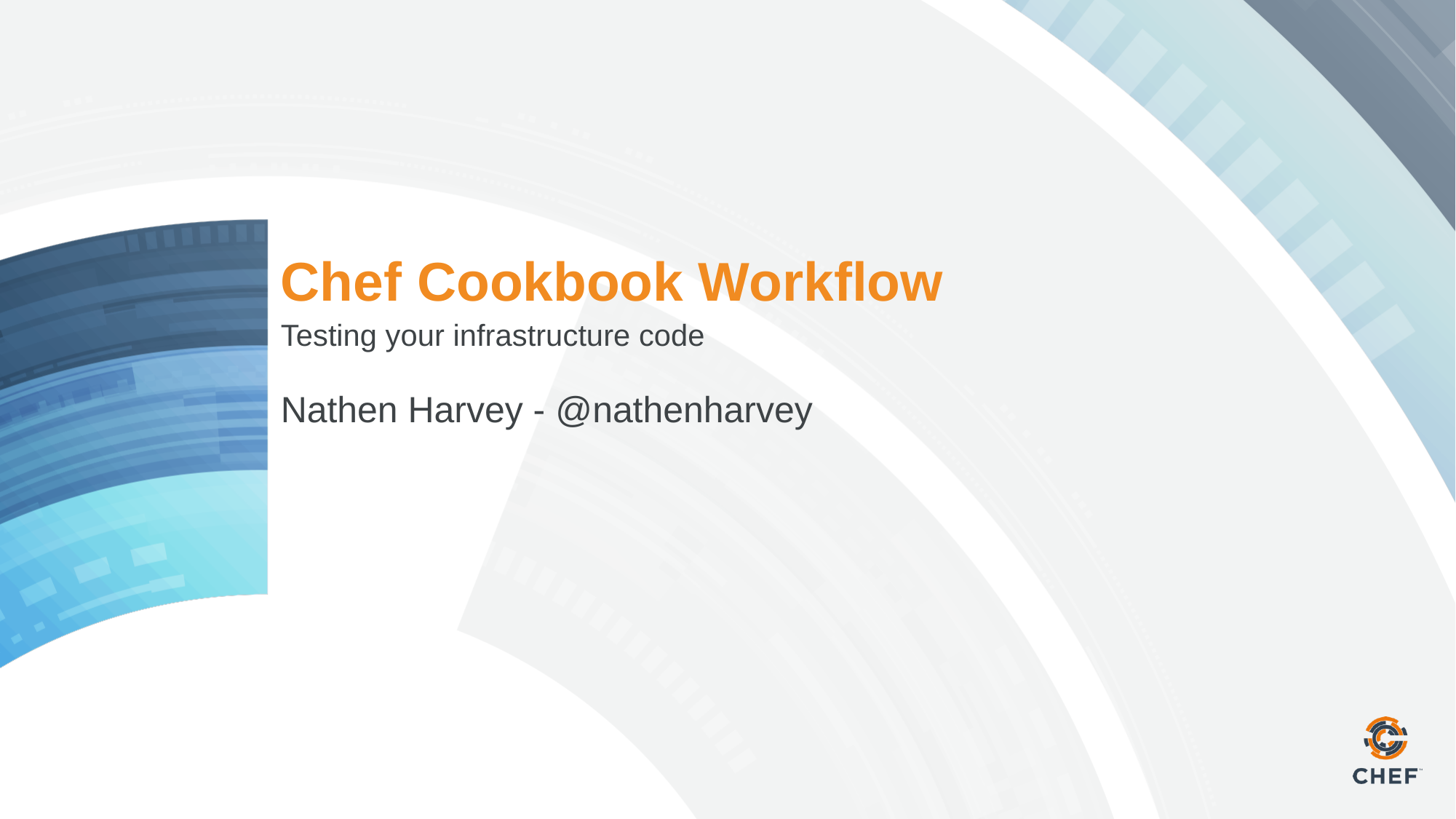

# Chef Cookbook Workflow
Testing your infrastructure code
Nathen Harvey - @nathenharvey